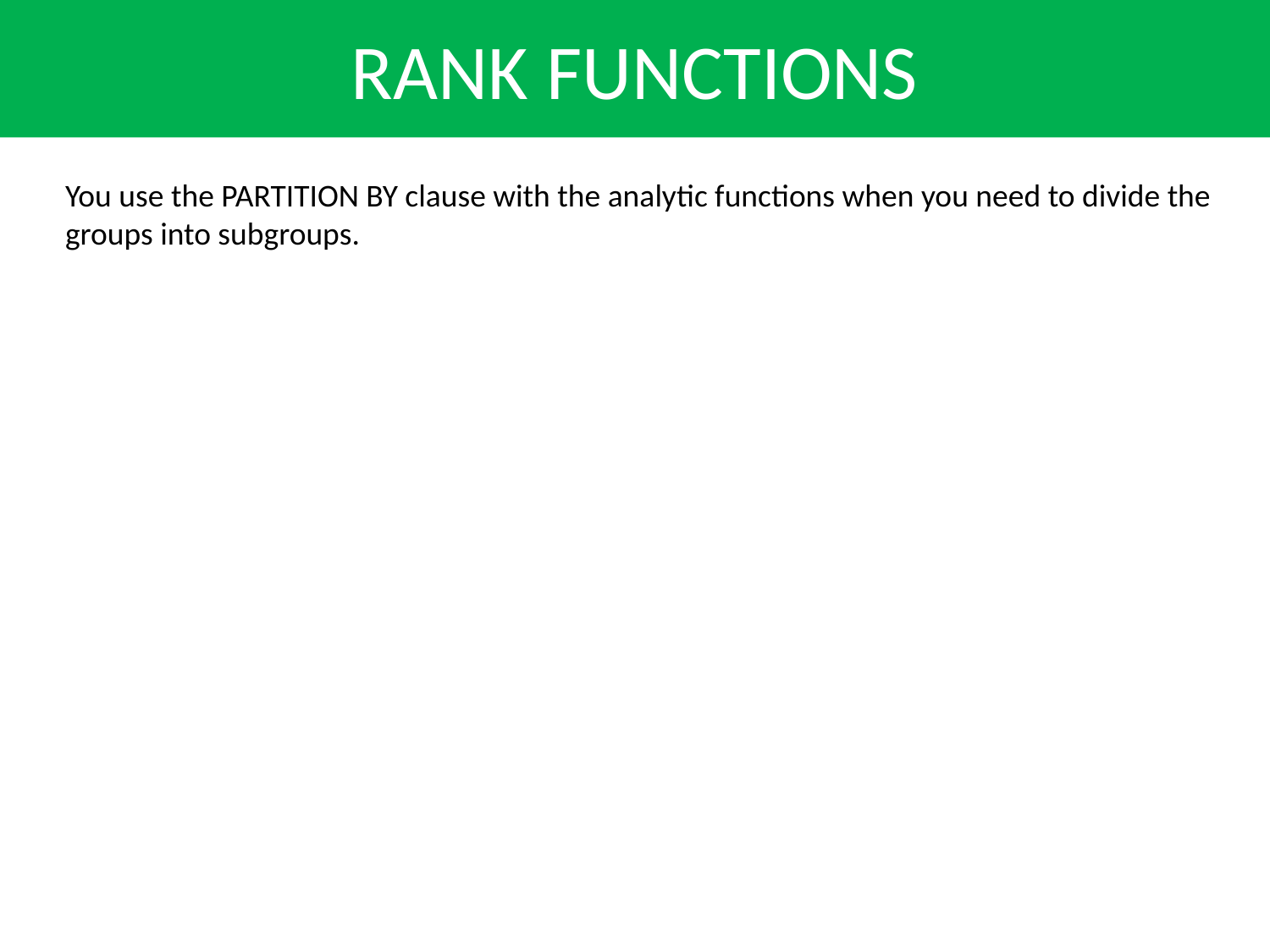

RANK FUNCTIONS
You use the PARTITION BY clause with the analytic functions when you need to divide the groups into subgroups.